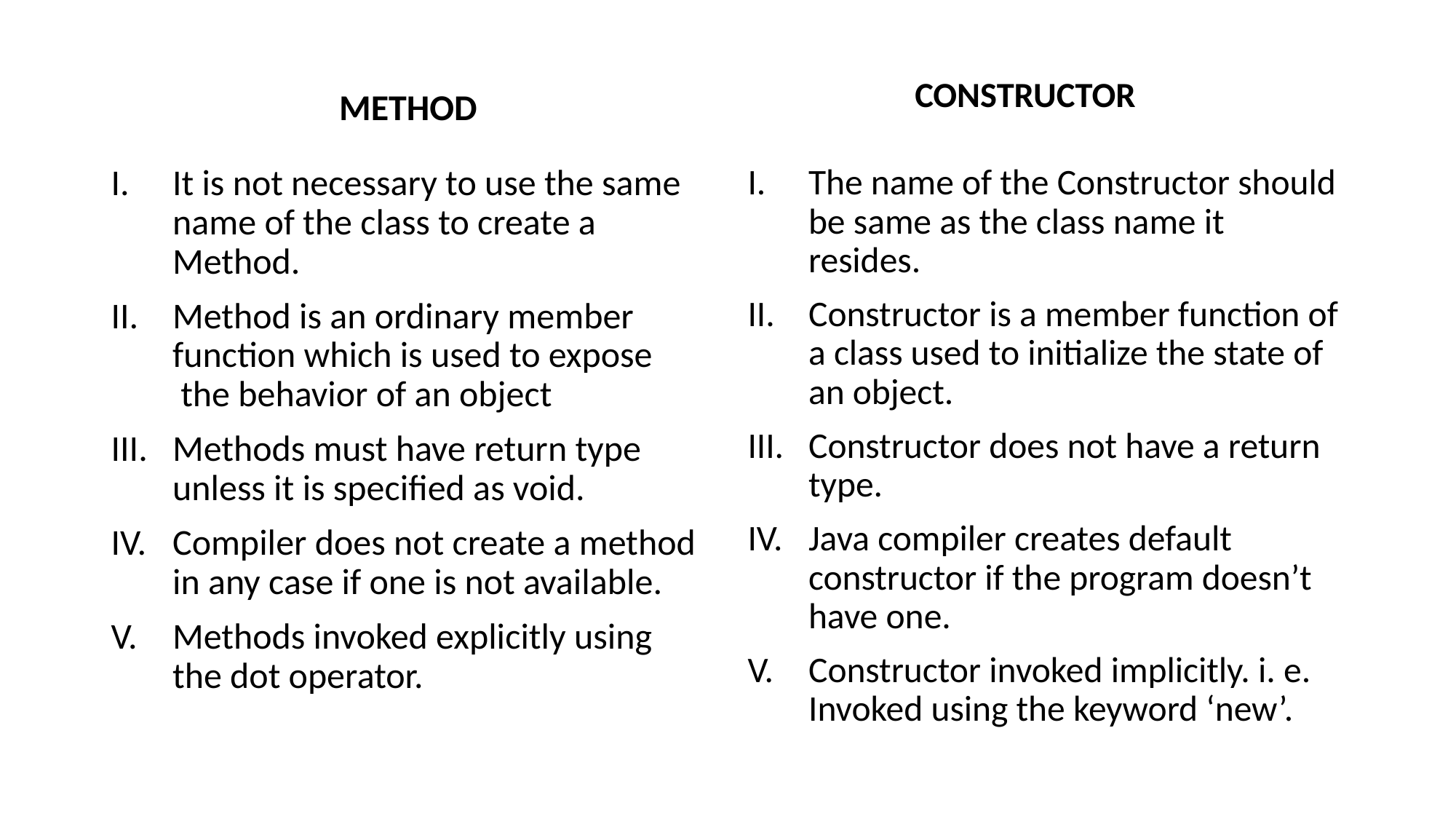

METHOD
CONSTRUCTOR
It is not necessary to use the same name of the class to create a Method.
Method is an ordinary member function which is used to expose  the behavior of an object
Methods must have return type unless it is specified as void.
Compiler does not create a method in any case if one is not available.
Methods invoked explicitly using the dot operator.

The name of the Constructor should be same as the class name it resides.
Constructor is a member function of a class used to initialize the state of an object.
Constructor does not have a return type.
Java compiler creates default constructor if the program doesn’t have one.
Constructor invoked implicitly. i. e. Invoked using the keyword ‘new’.